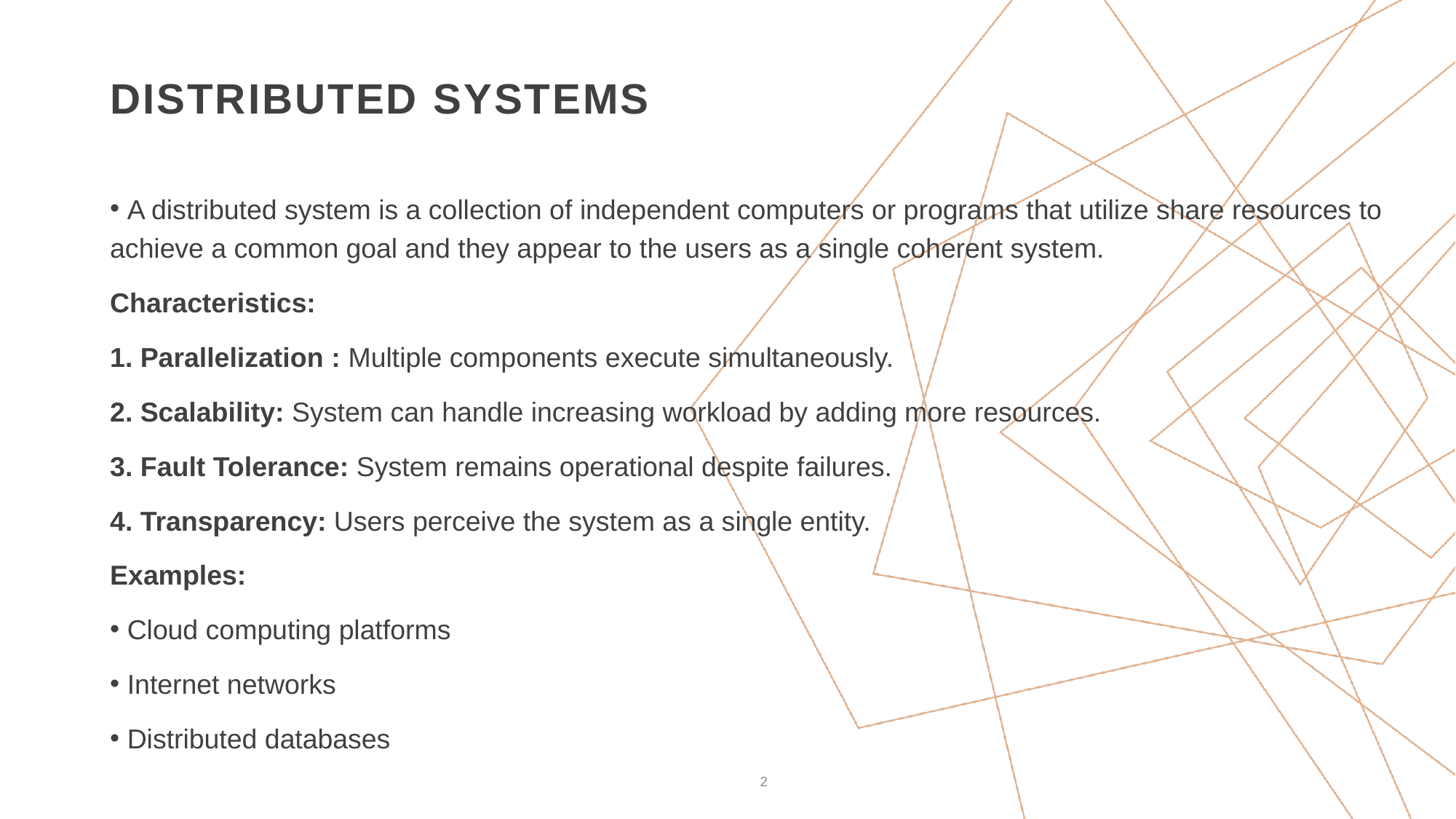

# Distributed Systems
 A distributed system is a collection of independent computers or programs that utilize share resources to achieve a common goal and they appear to the users as a single coherent system.
Characteristics:
 Parallelization : Multiple components execute simultaneously.
 Scalability: System can handle increasing workload by adding more resources.
 Fault Tolerance: System remains operational despite failures.
 Transparency: Users perceive the system as a single entity.
Examples:
 Cloud computing platforms
 Internet networks
 Distributed databases
2